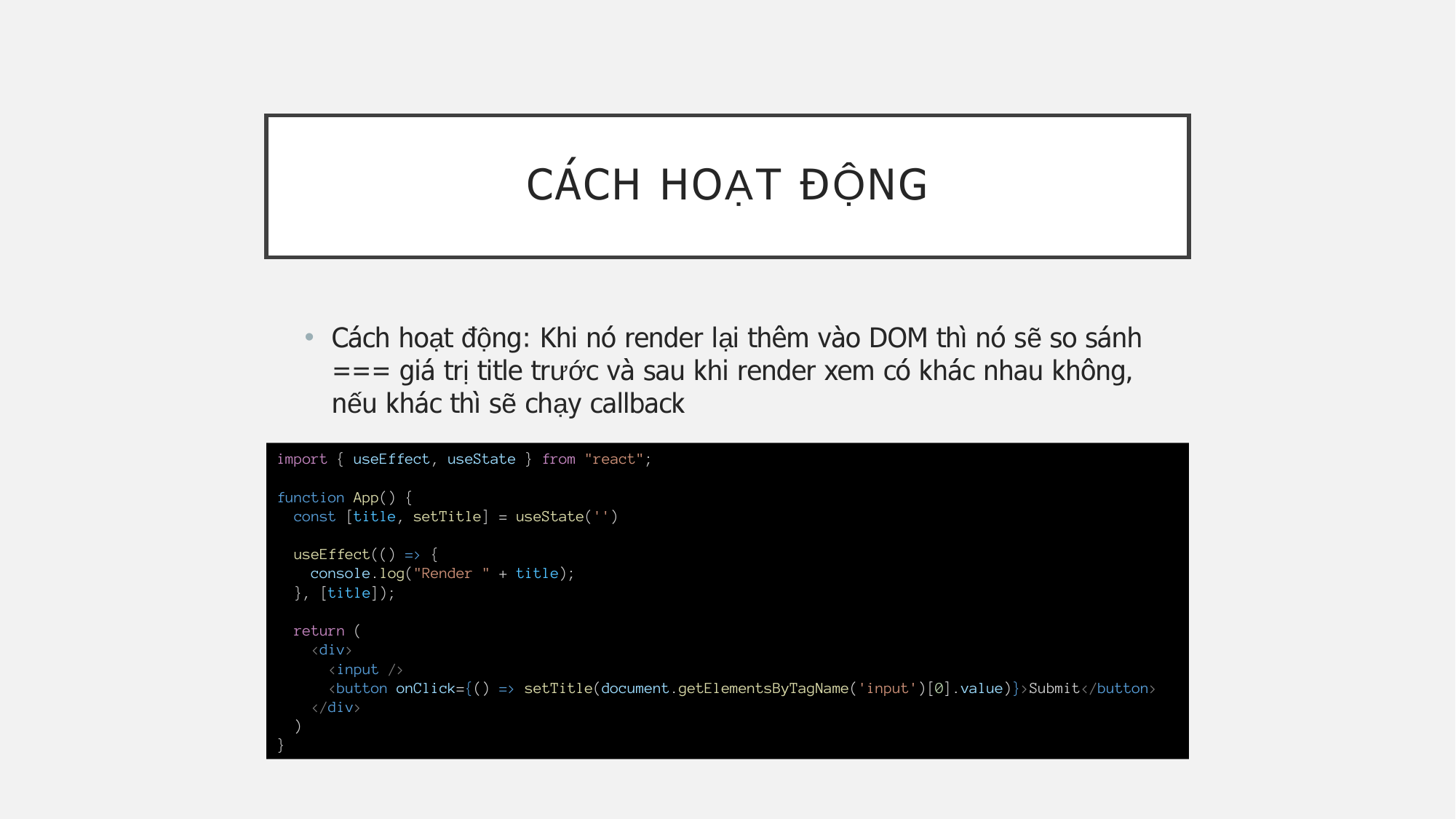

# Cách hoạt động
Cách hoạt động: Khi nó render lại thêm vào DOM thì nó sẽ so sánh === giá trị title trước và sau khi render xem có khác nhau không, nếu khác thì sẽ chạy callback
import { useEffect, useState } from "react";
function App() {
  const [title, setTitle] = useState('')
  useEffect(() => {
    console.log("Render " + title);
  }, [title]);
  return (
    <div>
      <input />
      <button onClick={() => setTitle(document.getElementsByTagName('input')[0].value)}>Submit</button>
    </div>
  )
}